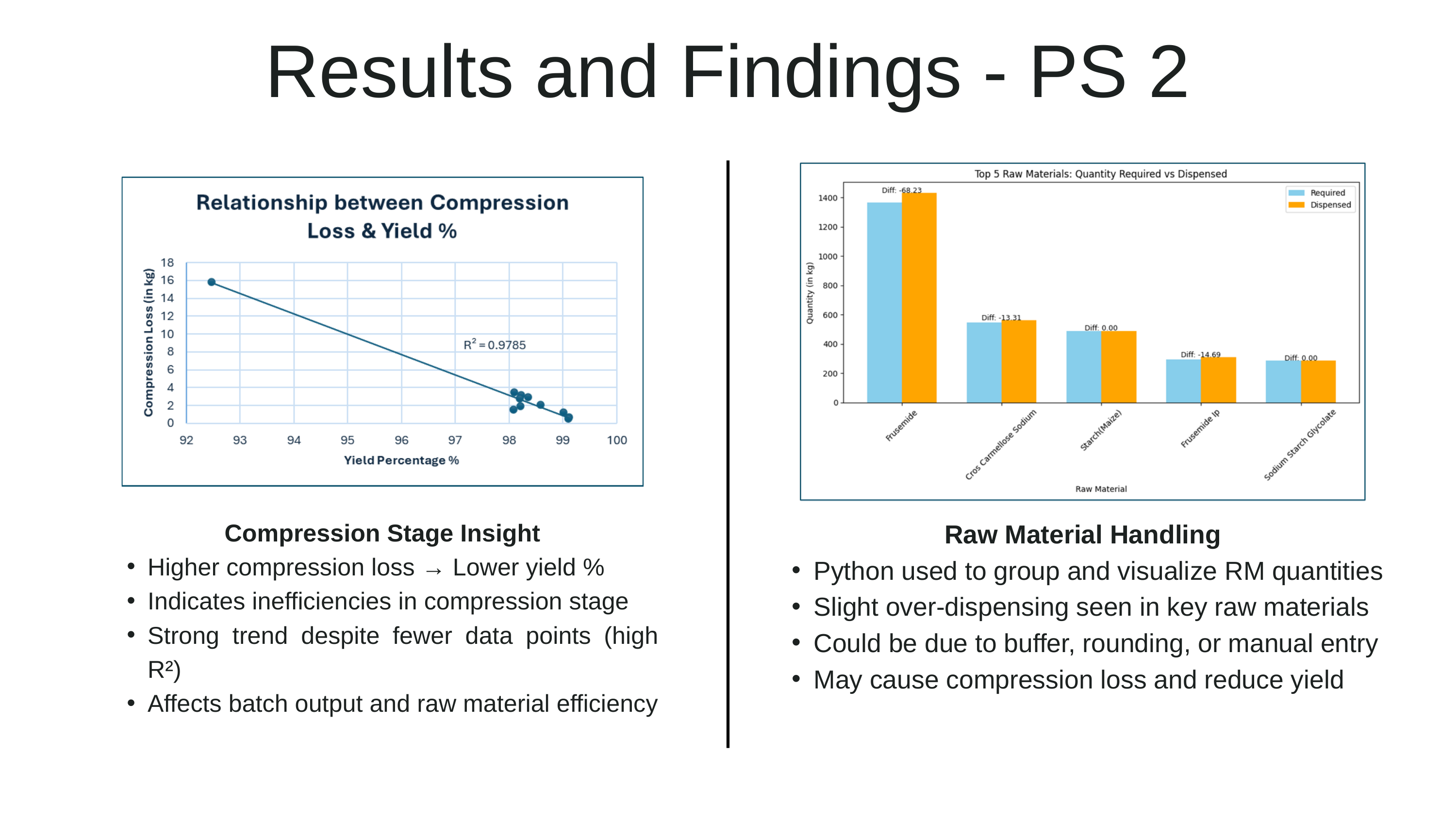

Results and Findings - PS 2

Compression Stage Insight
Higher compression loss → Lower yield %
Indicates inefficiencies in compression stage
Strong trend despite fewer data points (high R²)
Affects batch output and raw material efficiency
Raw Material Handling
Python used to group and visualize RM quantities
Slight over-dispensing seen in key raw materials
Could be due to buffer, rounding, or manual entry
May cause compression loss and reduce yield